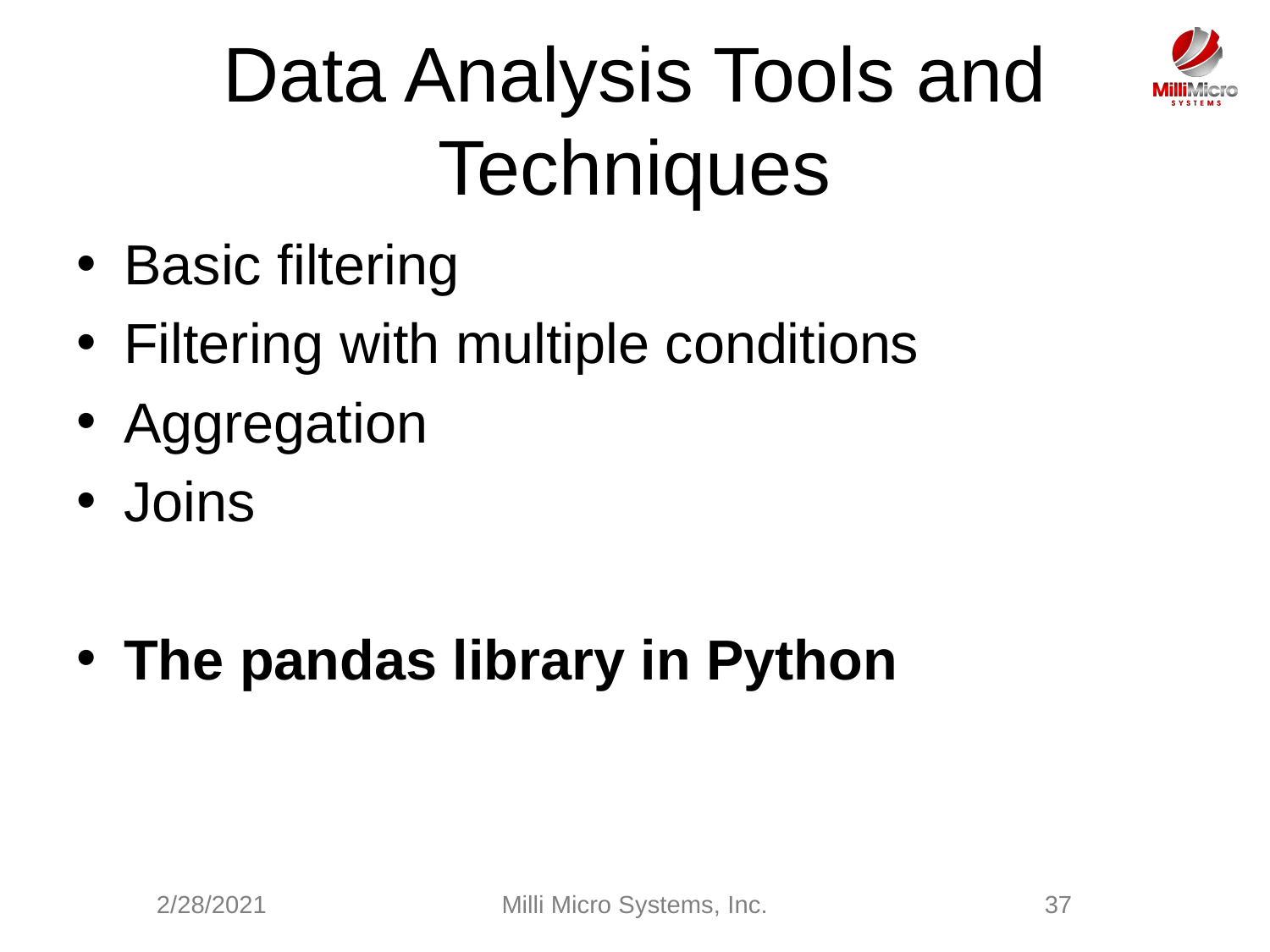

# Data Analysis Tools and Techniques
Basic filtering
Filtering with multiple conditions
Aggregation
Joins

The pandas library in Python

2/28/2021
Milli Micro Systems, Inc.
37